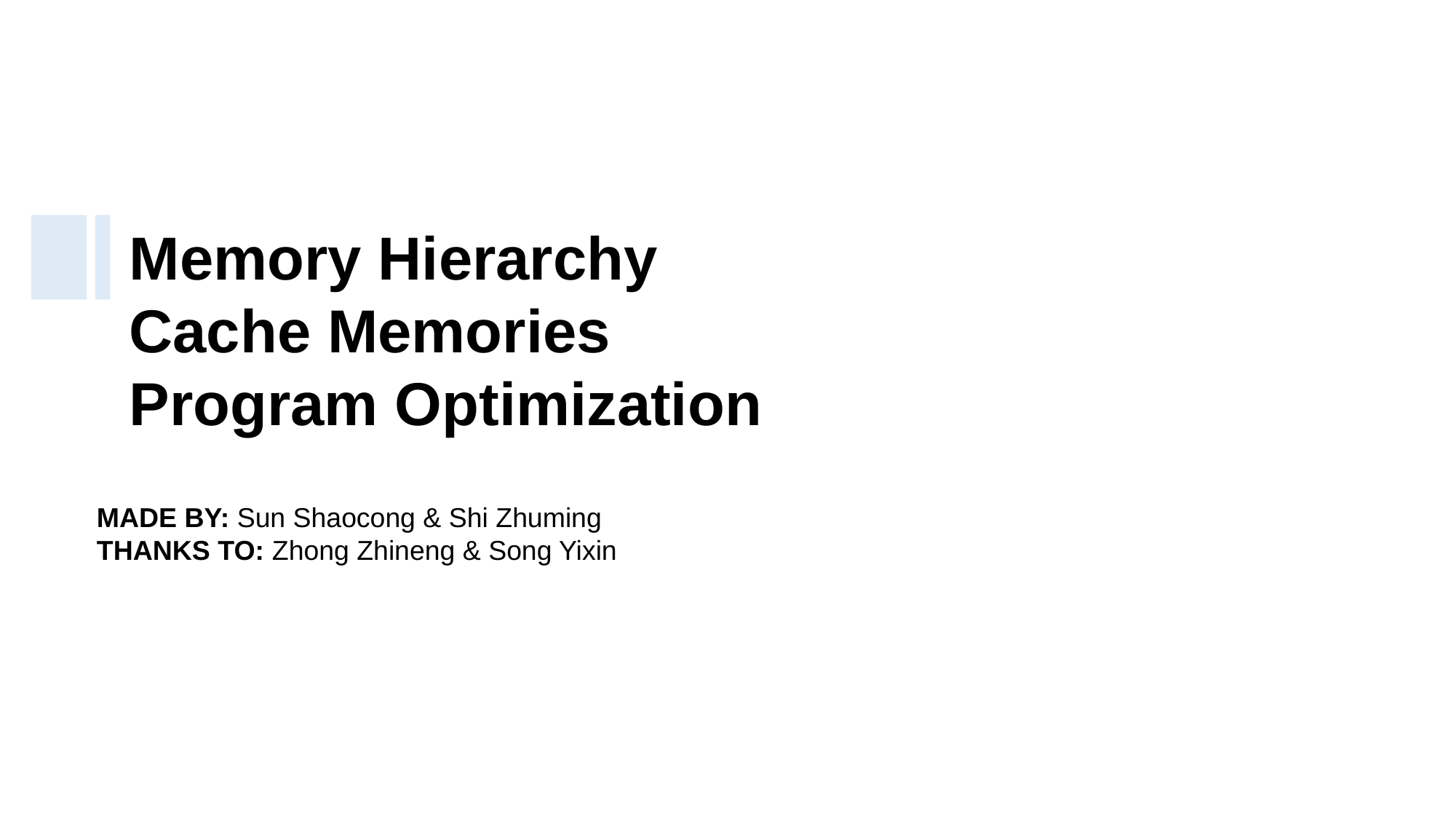

Memory Hierarchy
Cache Memories
Program Optimization

MADE BY: Sun Shaocong & Shi Zhuming
THANKS TO: Zhong Zhineng & Song Yixin